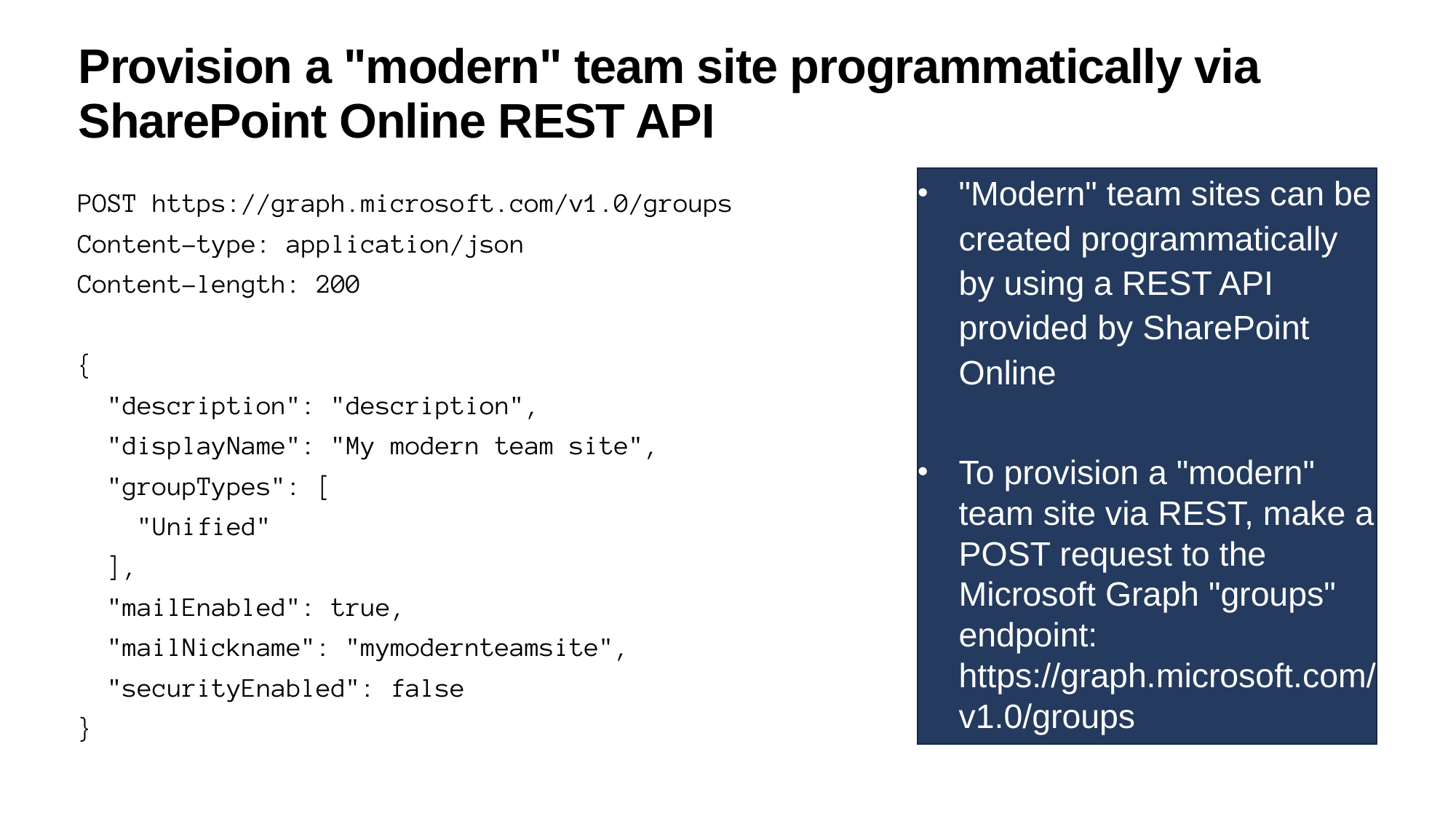

# Provision a "modern" team site programmatically via SharePoint Online REST API
"Modern" team sites can be created programmatically by using a REST API provided by SharePoint Online

To provision a "modern" team site via REST, make a POST request to the Microsoft Graph "groups" endpoint: https://graph.microsoft.com/v1.0/groups
POST https://graph.microsoft.com/v1.0/groups
Content-type: application/json
Content-length: 200

{
  "description": "description",
  "displayName": "My modern team site",
  "groupTypes": [
    "Unified"
  ],
  "mailEnabled": true,
  "mailNickname": "mymodernteamsite",
  "securityEnabled": false
}